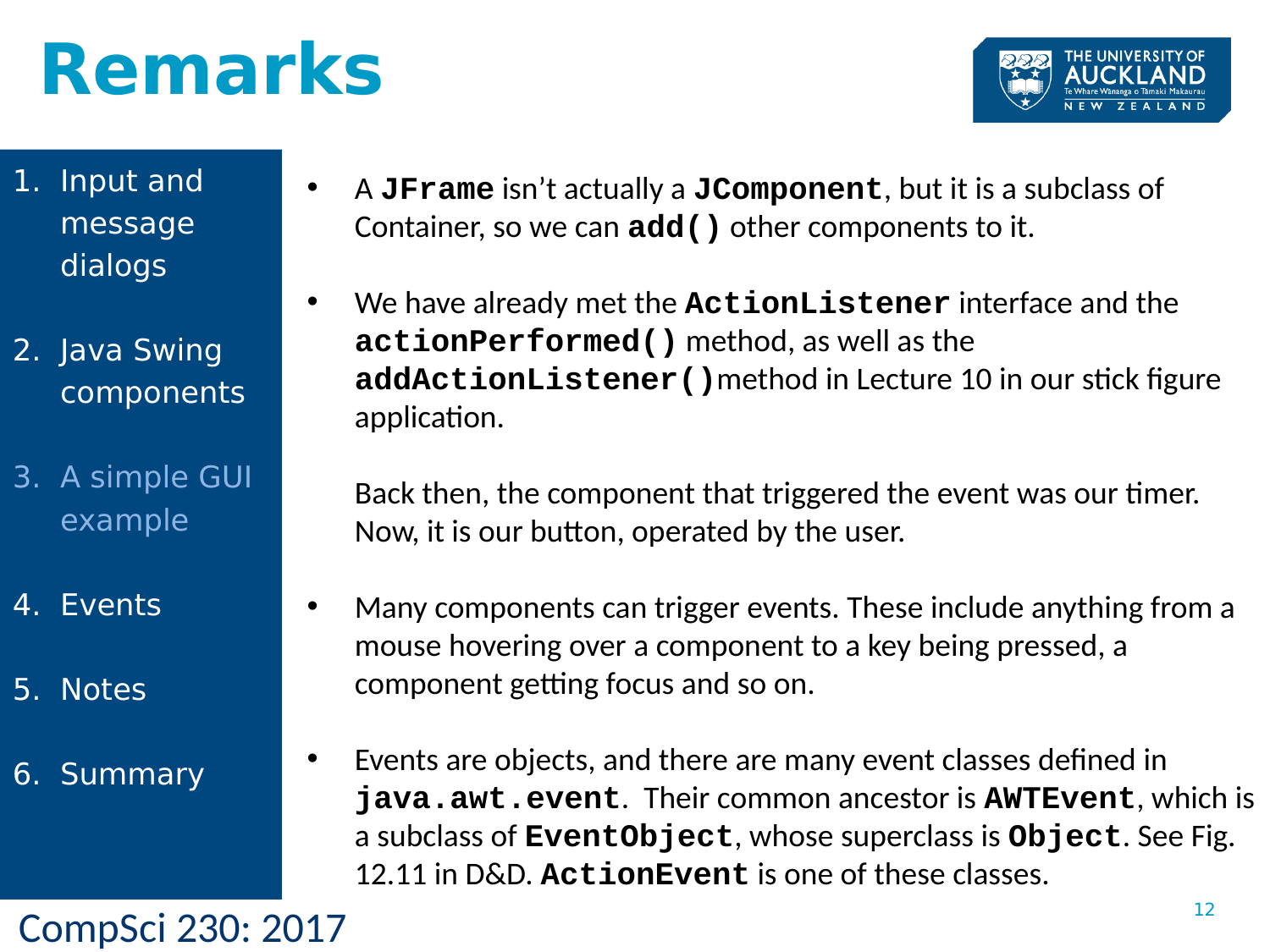

Remarks

A JFrame isn’t actually a JComponent, but it is a subclass of Container, so we can add() other components to it.

We have already met the ActionListener interface and the actionPerformed() method, as well as the addActionListener()method in Lecture 10 in our stick figure application.
Back then, the component that triggered the event was our timer. Now, it is our button, operated by the user.

Many components can trigger events. These include anything from a mouse hovering over a component to a key being pressed, a component getting focus and so on.

Events are objects, and there are many event classes defined in java.awt.event.  Their common ancestor is AWTEvent, which is a subclass of EventObject, whose superclass is Object. See Fig. 12.11 in D&D. ActionEvent is one of these classes.

Input and message dialogs
Java Swing components

A simple GUI example

Events

Notes

Summary
12